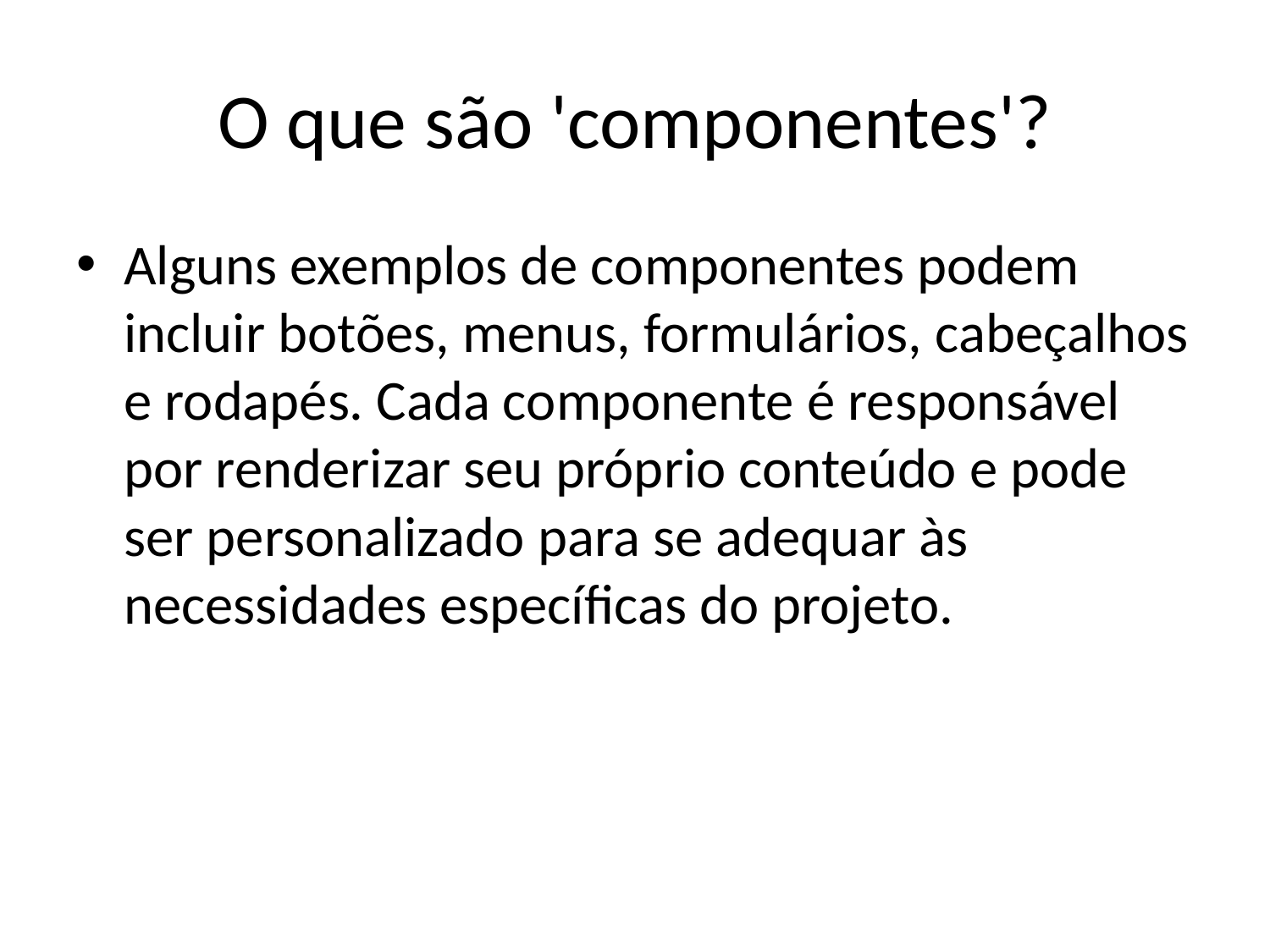

# O que são 'componentes'?
Alguns exemplos de componentes podem incluir botões, menus, formulários, cabeçalhos e rodapés. Cada componente é responsável por renderizar seu próprio conteúdo e pode ser personalizado para se adequar às necessidades específicas do projeto.